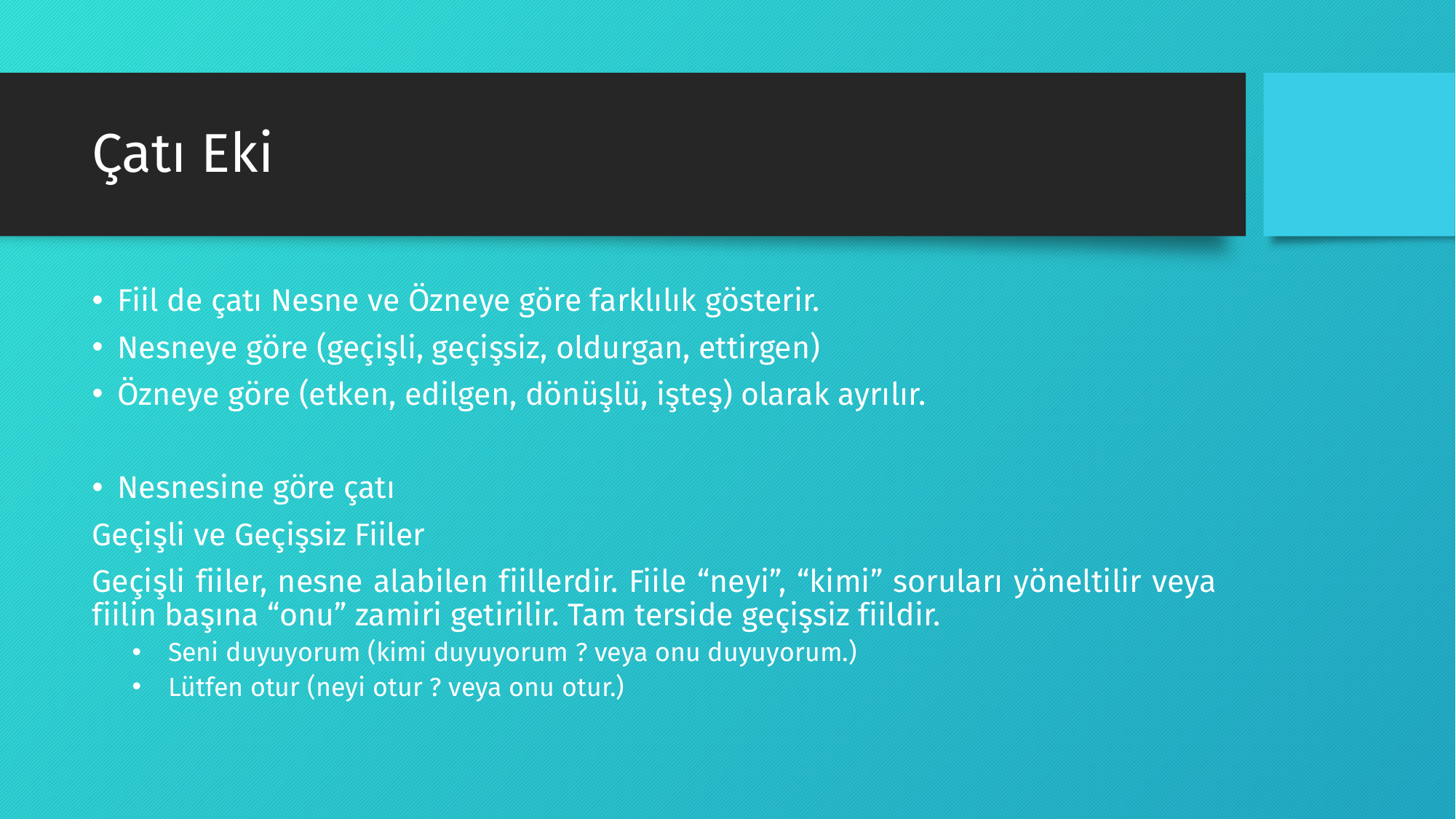

# Çatı Eki
Fiil de çatı Nesne ve Özneye göre farklılık gösterir.
Nesneye göre (geçişli, geçişsiz, oldurgan, ettirgen)
Özneye göre (etken, edilgen, dönüşlü, işteş) olarak ayrılır.

Nesnesine göre çatı
Geçişli ve Geçişsiz Fiiler
Geçişli fiiler, nesne alabilen fiillerdir. Fiile “neyi”, “kimi” soruları yöneltilir veya fiilin başına “onu” zamiri getirilir. Tam terside geçişsiz fiildir.
Seni duyuyorum (kimi duyuyorum ? veya onu duyuyorum.)
Lütfen otur (neyi otur ? veya onu otur.)